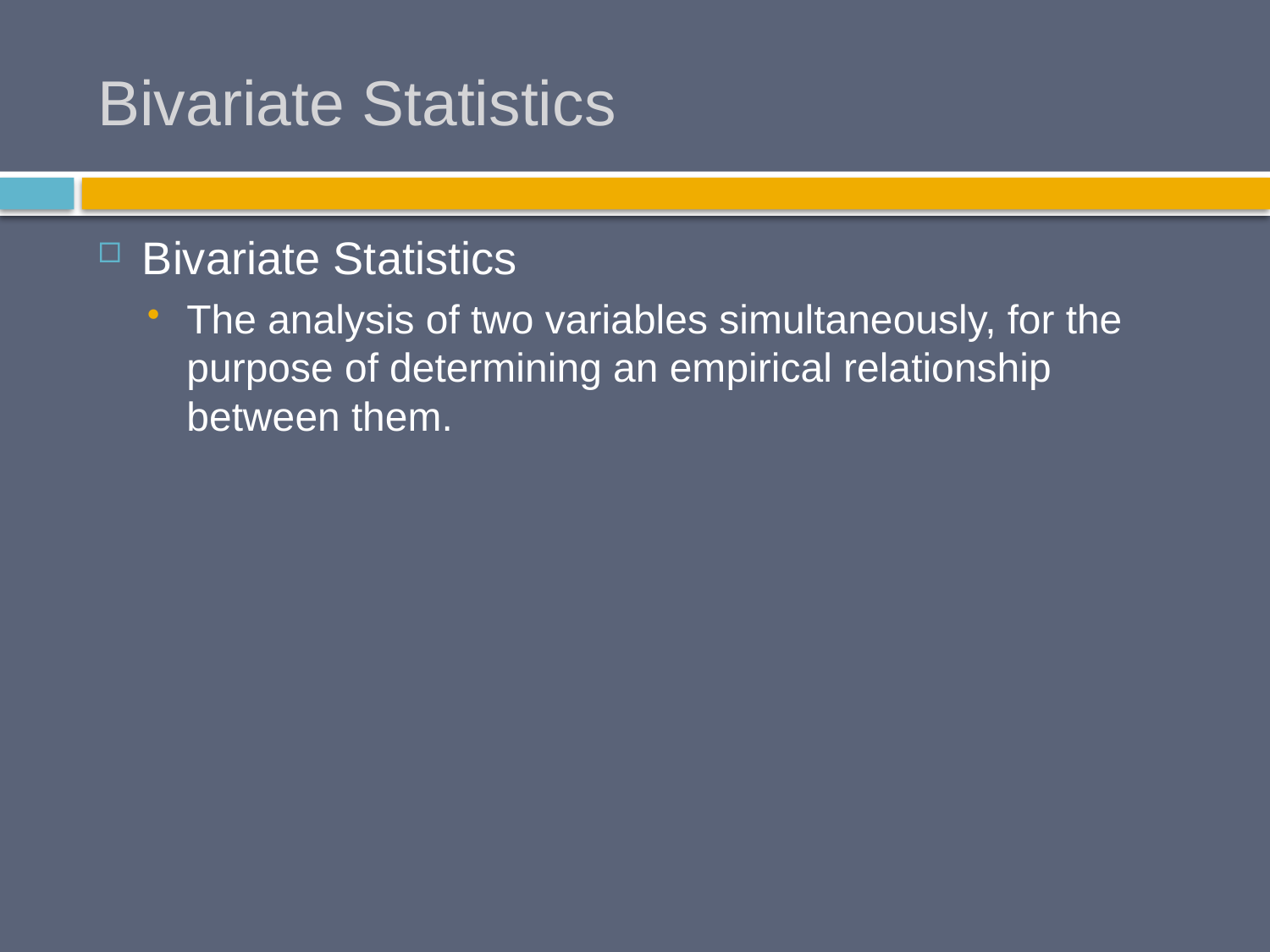

# Bivariate Statistics
Bivariate Statistics
The analysis of two variables simultaneously, for the purpose of determining an empirical relationship between them.